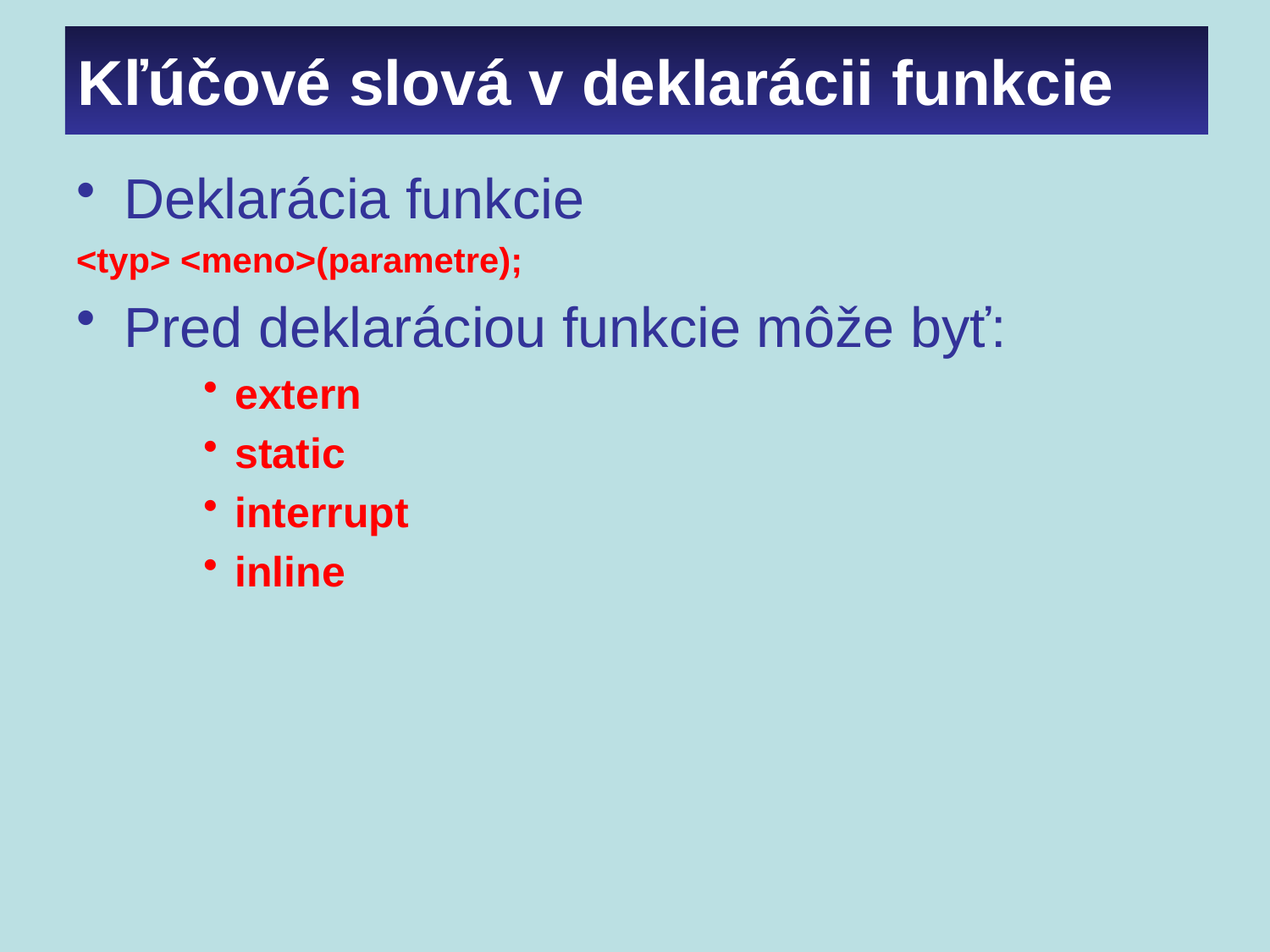

# Kľúčové slová v deklarácii funkcie
Deklarácia funkcie
<typ> <meno>(parametre);
Pred deklaráciou funkcie môže byť:
extern
static
interrupt
inline